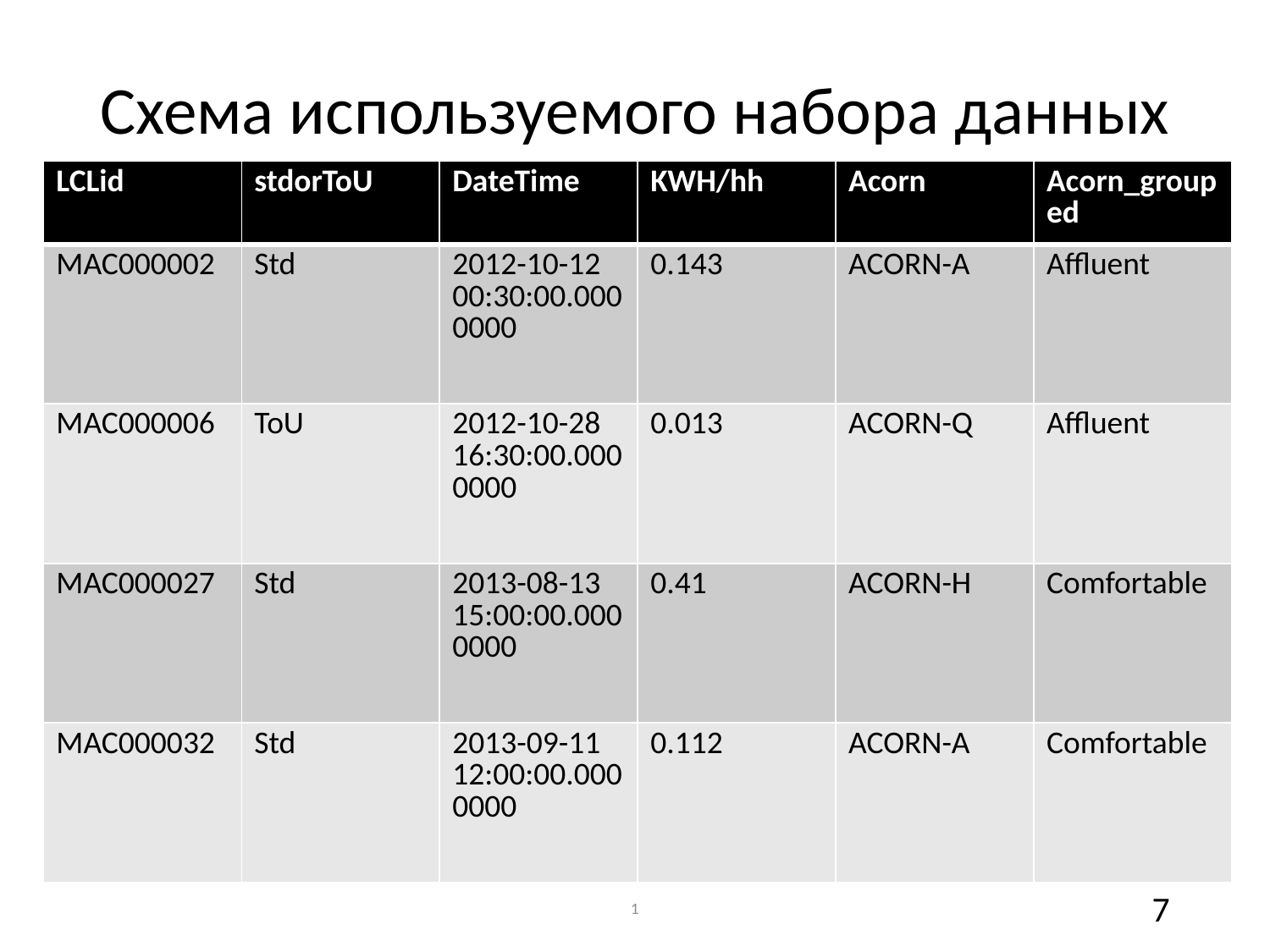

# Схема используемого набора данных
| LCLid | stdorToU | DateTime | KWH/hh | Acorn | Acorn\_grouped |
| --- | --- | --- | --- | --- | --- |
| MAC000002 | Std | 2012-10-12 00:30:00.0000000 | 0.143 | ACORN-A | Affluent |
| MAC000006 | ToU | 2012-10-28 16:30:00.0000000 | 0.013 | ACORN-Q | Affluent |
| MAC000027 | Std | 2013-08-13 15:00:00.0000000 | 0.41 | ACORN-H | Comfortable |
| MAC000032 | Std | 2013-09-11 12:00:00.0000000 | 0.112 | ACORN-A | Comfortable |
1
7